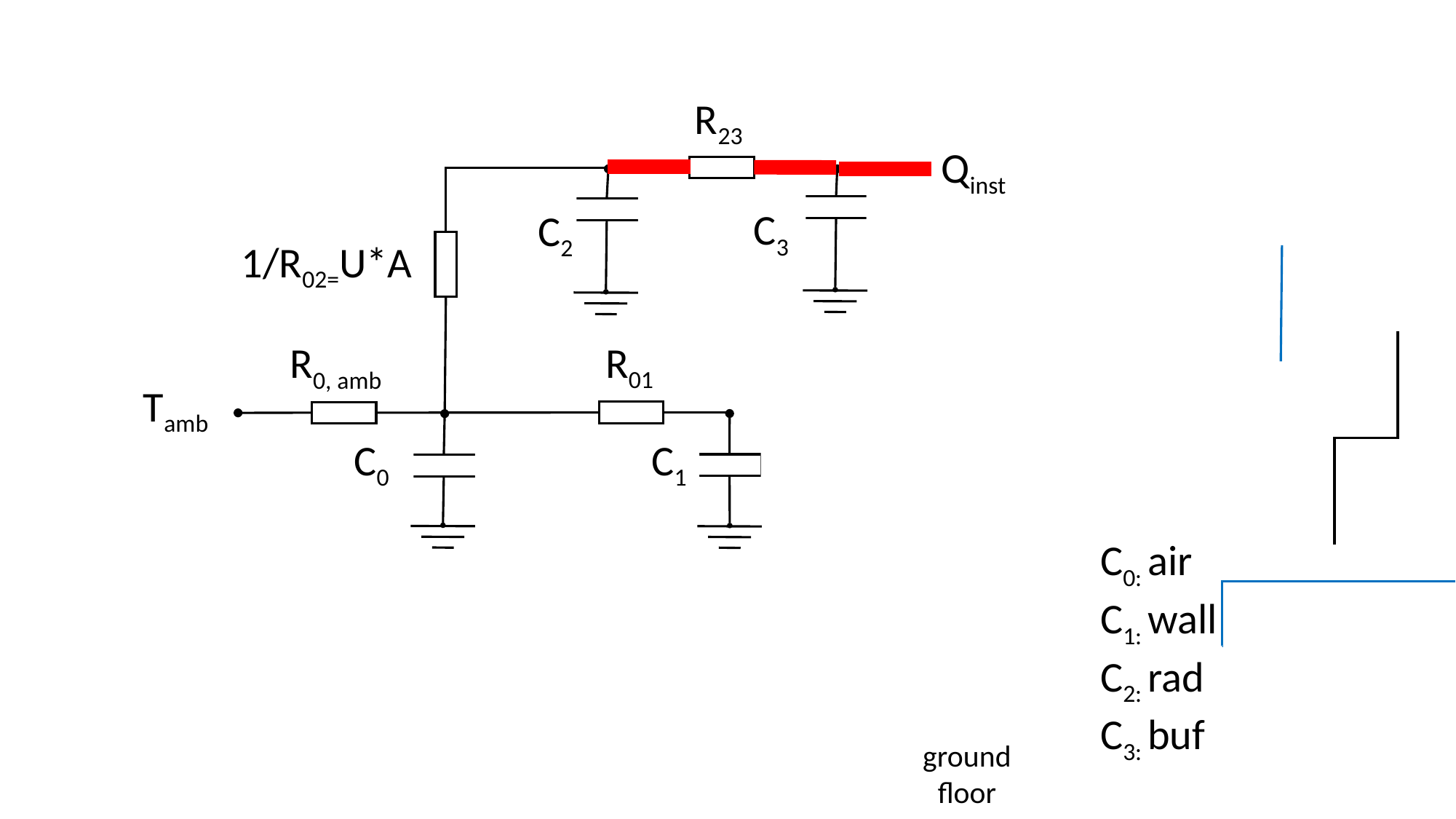

R23
Qinst

C3
C2
1/R02=U*A

R01
R0, amb
Tamb

C0
C1

C0: air
C1: wall
C2: rad
C3: buf

ground
floor